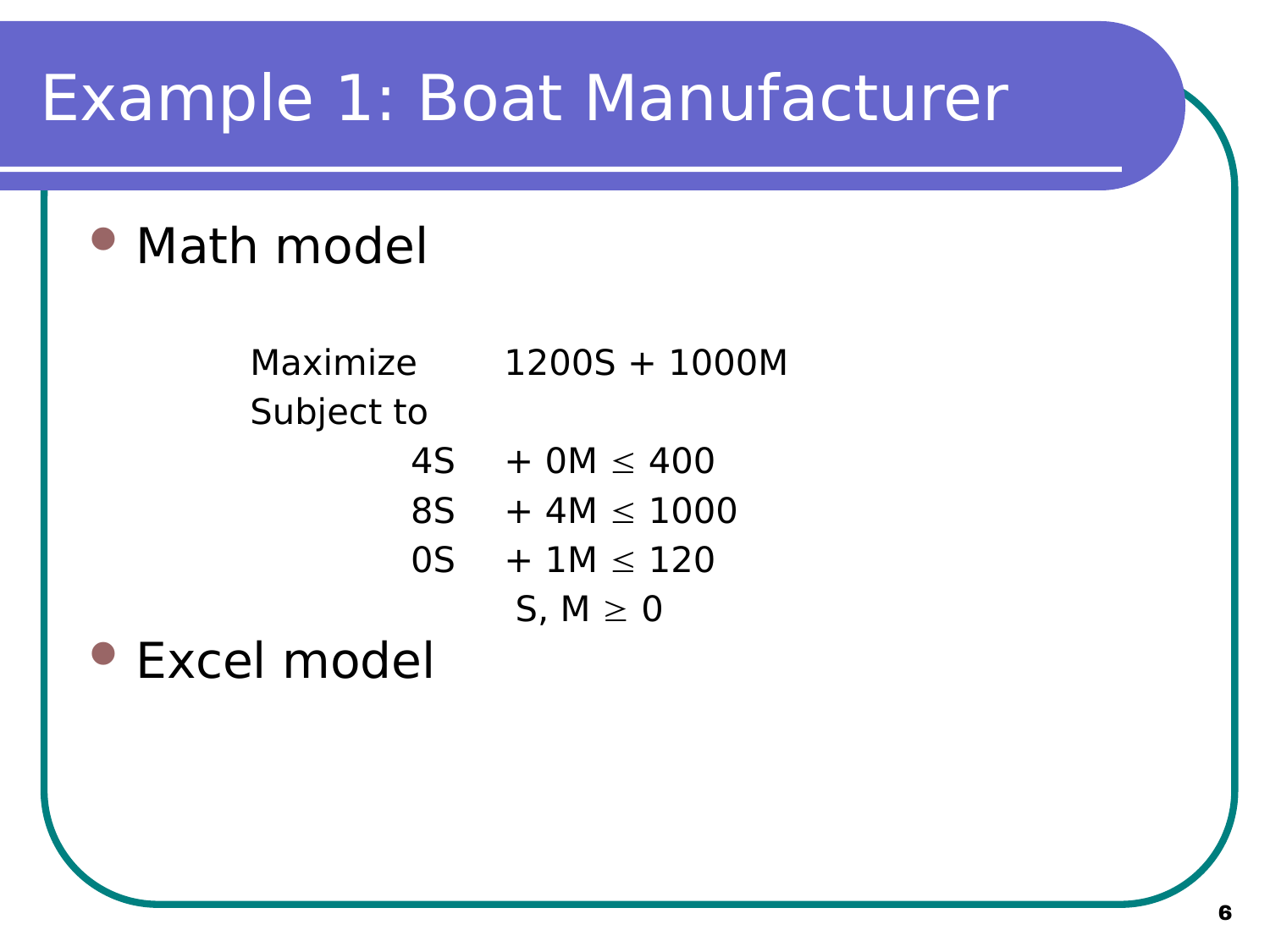

# Example 1: Boat Manufacturer
Math model

Excel model

Maximize	1200S + 1000M
Subject to
	   4S	+ 0M ≤ 400
	   8S	+ 4M ≤ 1000
	   0S	+ 1M ≤ 120
		 S, M ≥ 0
6